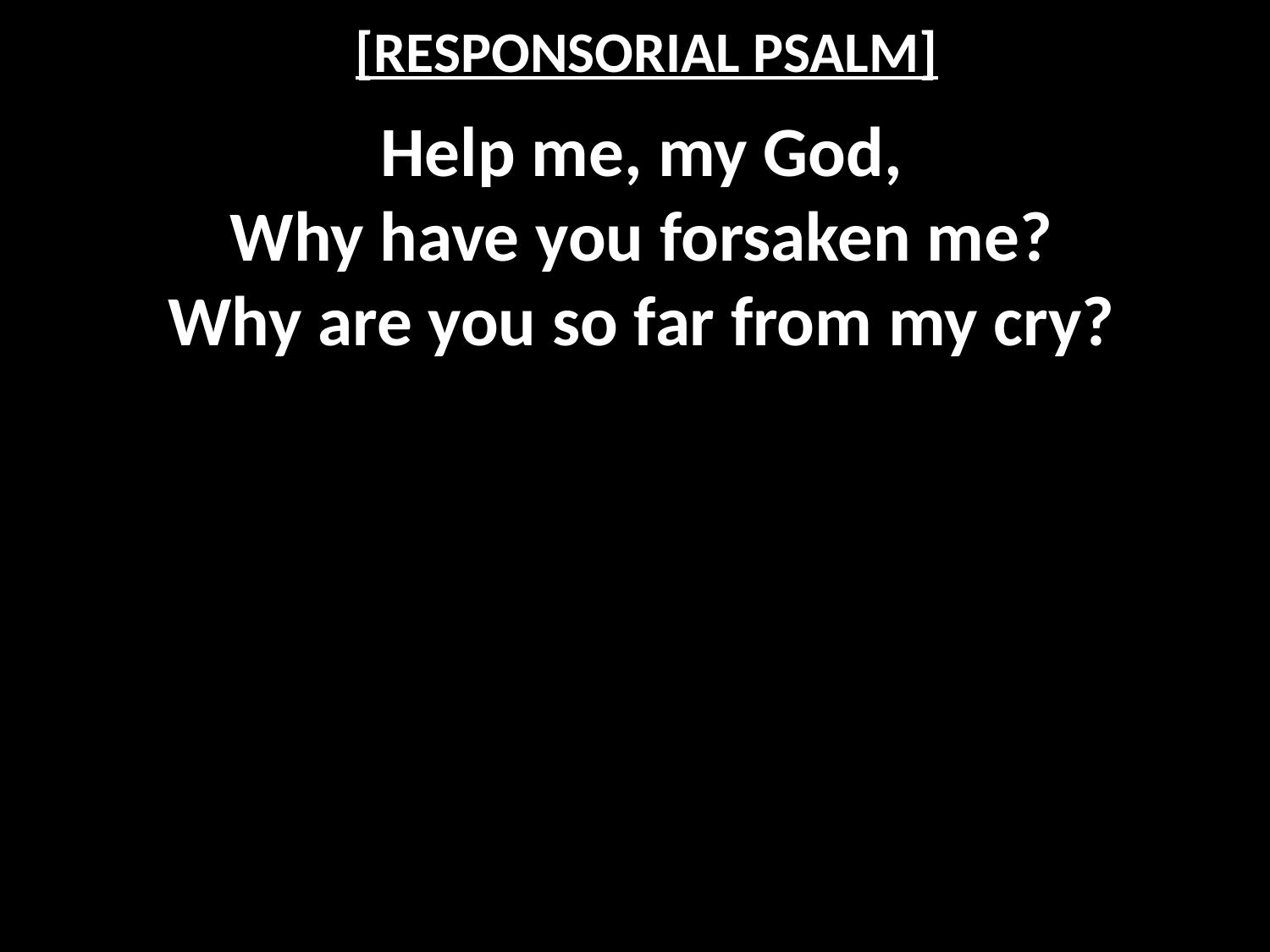

# [RESPONSORIAL PSALM]
Help me, my God,
Why have you forsaken me?
Why are you so far from my cry?